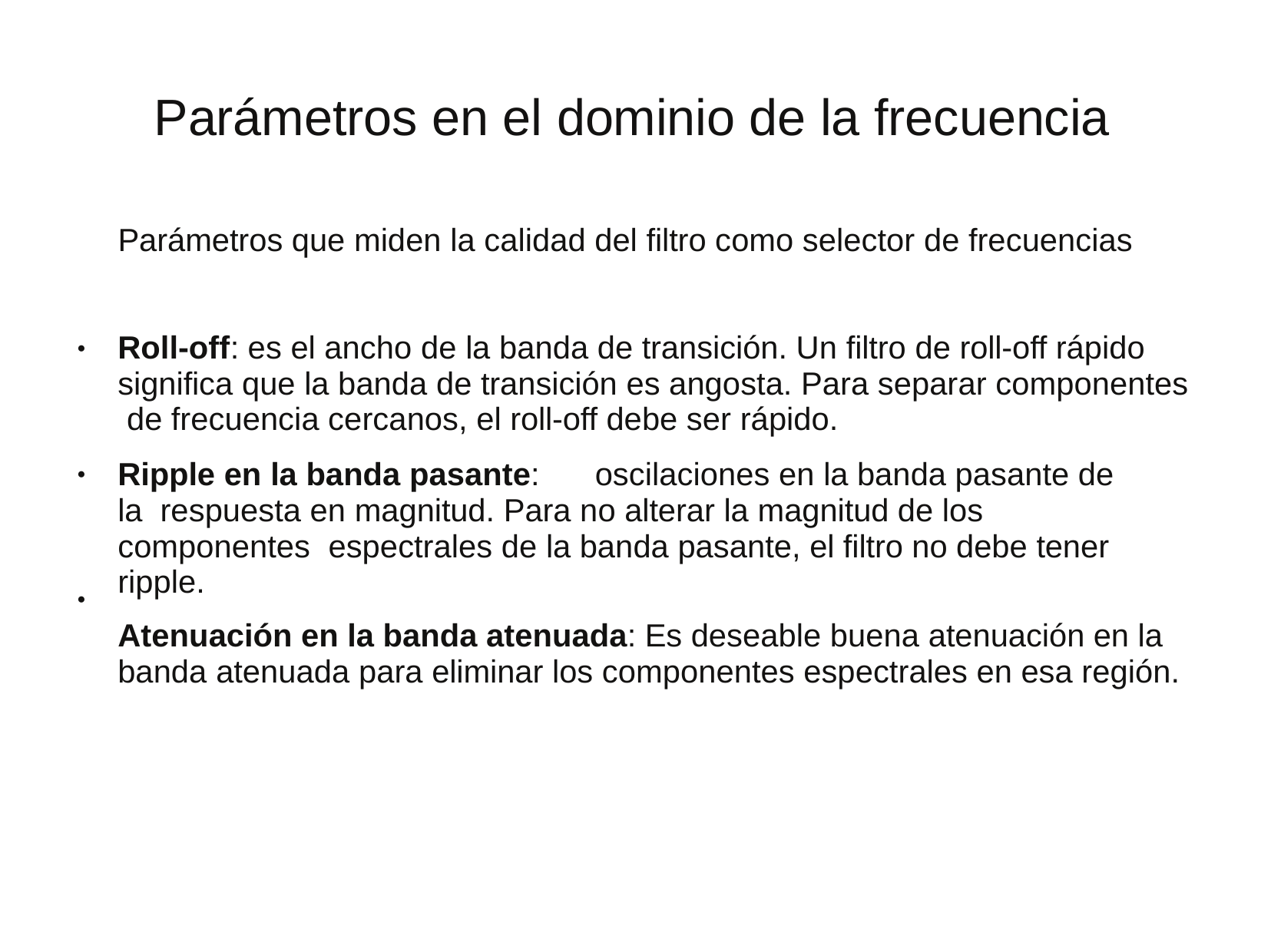

# Parámetros en el dominio de la frecuencia
Parámetros que miden la calidad del filtro como selector de frecuencias
Roll-off: es el ancho de la banda de transición. Un filtro de roll-off rápido  significa que la banda de transición es angosta. Para separar componentes  de frecuencia cercanos, el roll-off debe ser rápido.
Ripple en la banda pasante:	oscilaciones en la banda pasante de la  respuesta en magnitud. Para no alterar la magnitud de los componentes  espectrales de la banda pasante, el filtro no debe tener ripple.
Atenuación en la banda atenuada: Es deseable buena atenuación en la  banda atenuada para eliminar los componentes espectrales en esa región.
●
●
●